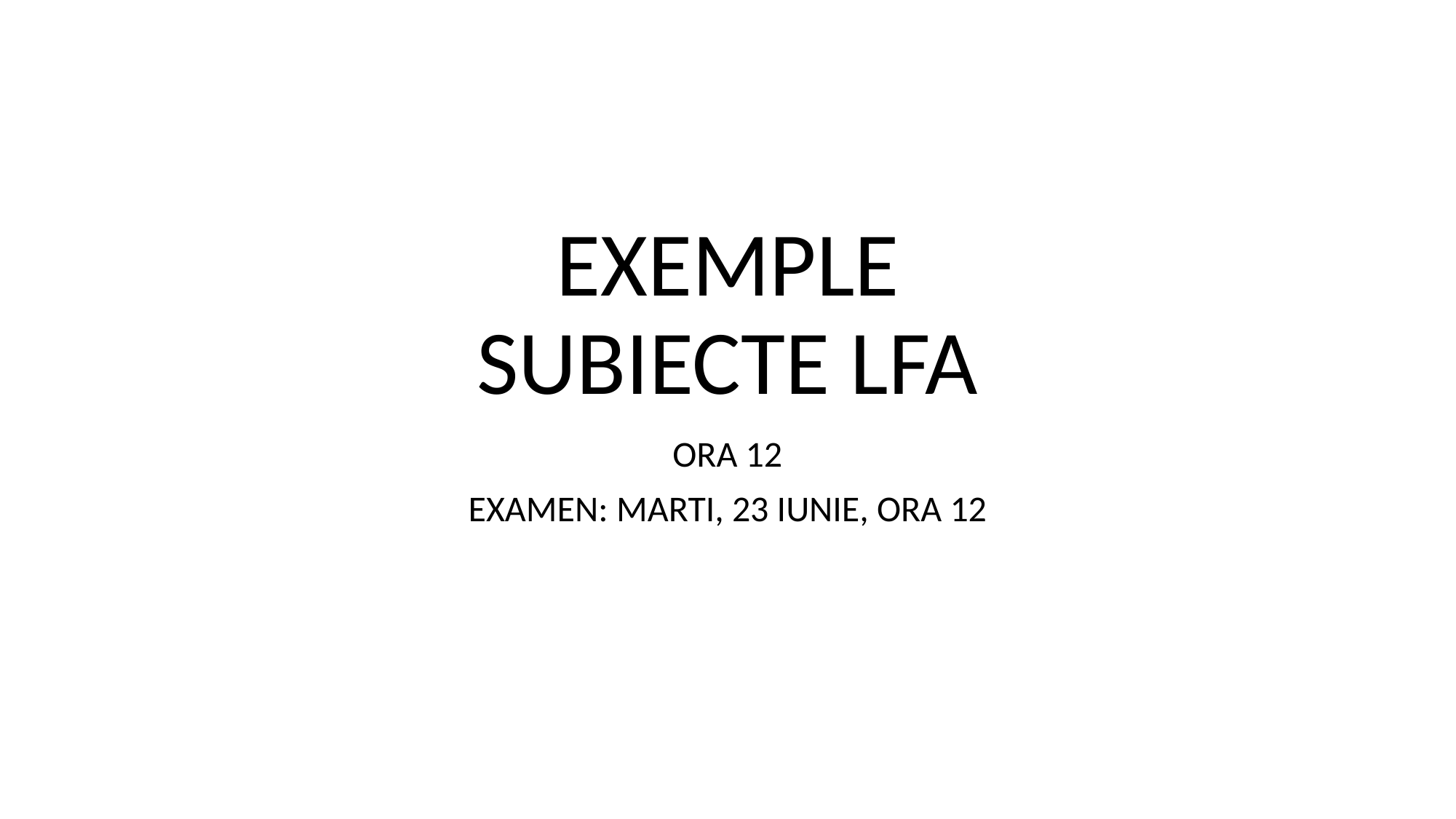

# EXEMPLE SUBIECTE LFA
ORA 12
EXAMEN: MARTI, 23 IUNIE, ORA 12